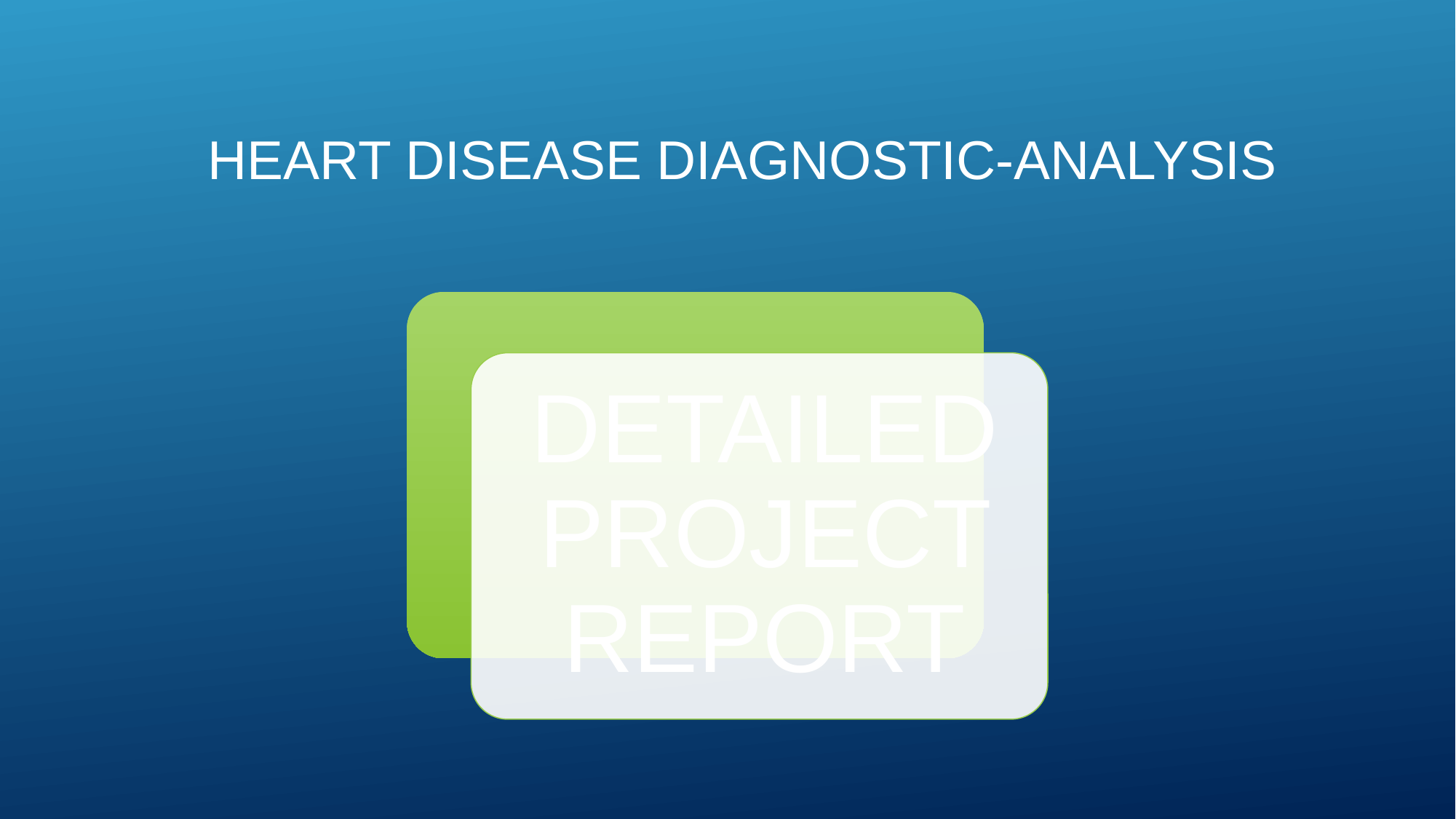

# HEART DISEASE DIAGNOSTIC-ANALYSIS
DETAILED PROJECT REPORT